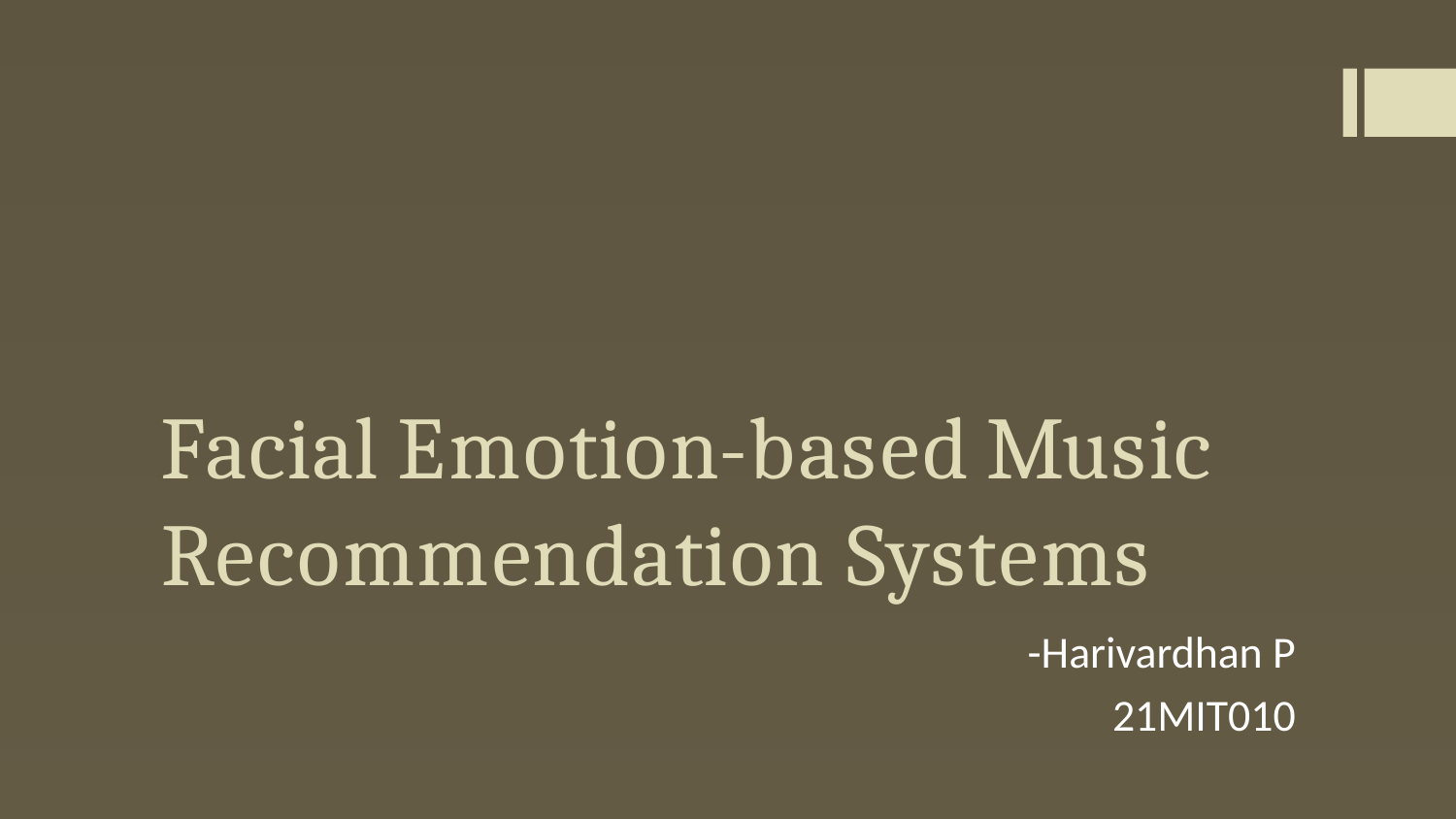

# Facial Emotion-based Music Recommendation Systems
-Harivardhan P
21MIT010